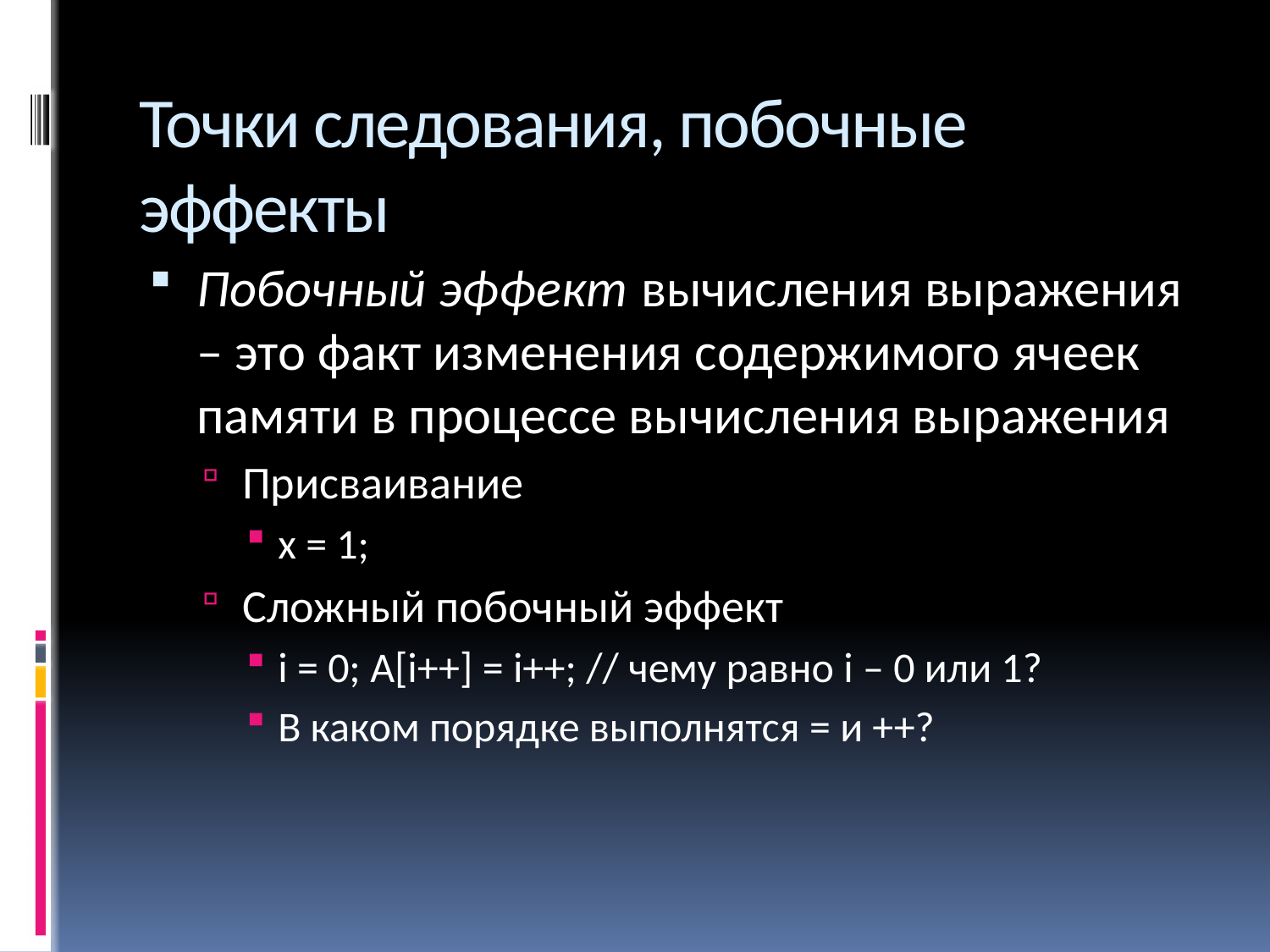

# Точки следования, побочные эффекты
Побочный эффект вычисления выражения – это факт изменения содержимого ячеек памяти в процессе вычисления выражения
Присваивание
x = 1;
Сложный побочный эффект
i = 0; A[i++] = i++; // чему равно i – 0 или 1?
В каком порядке выполнятся = и ++?